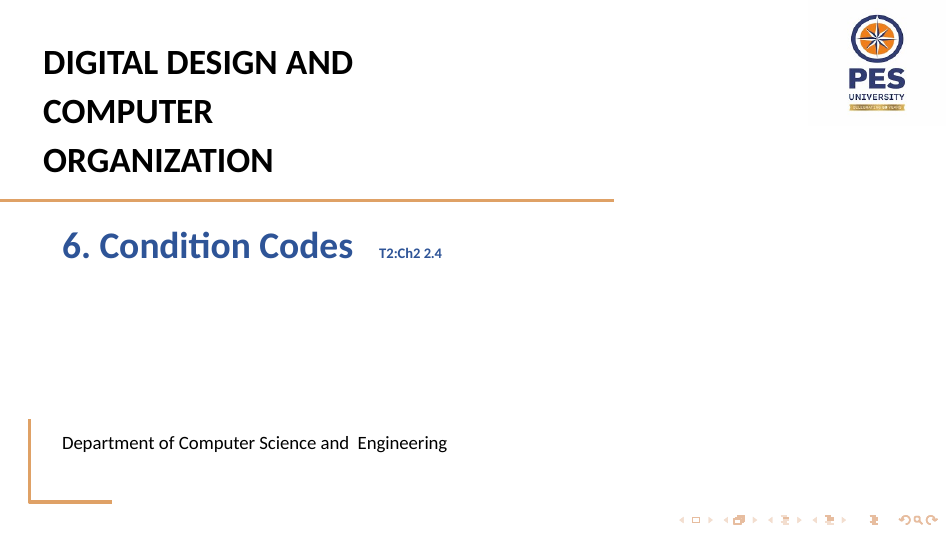

# DIGITAL DESIGN AND  COMPUTER ORGANIZATION

6. Condition Codes   T2:Ch2 2.4

Department of Computer Science and  Engineering